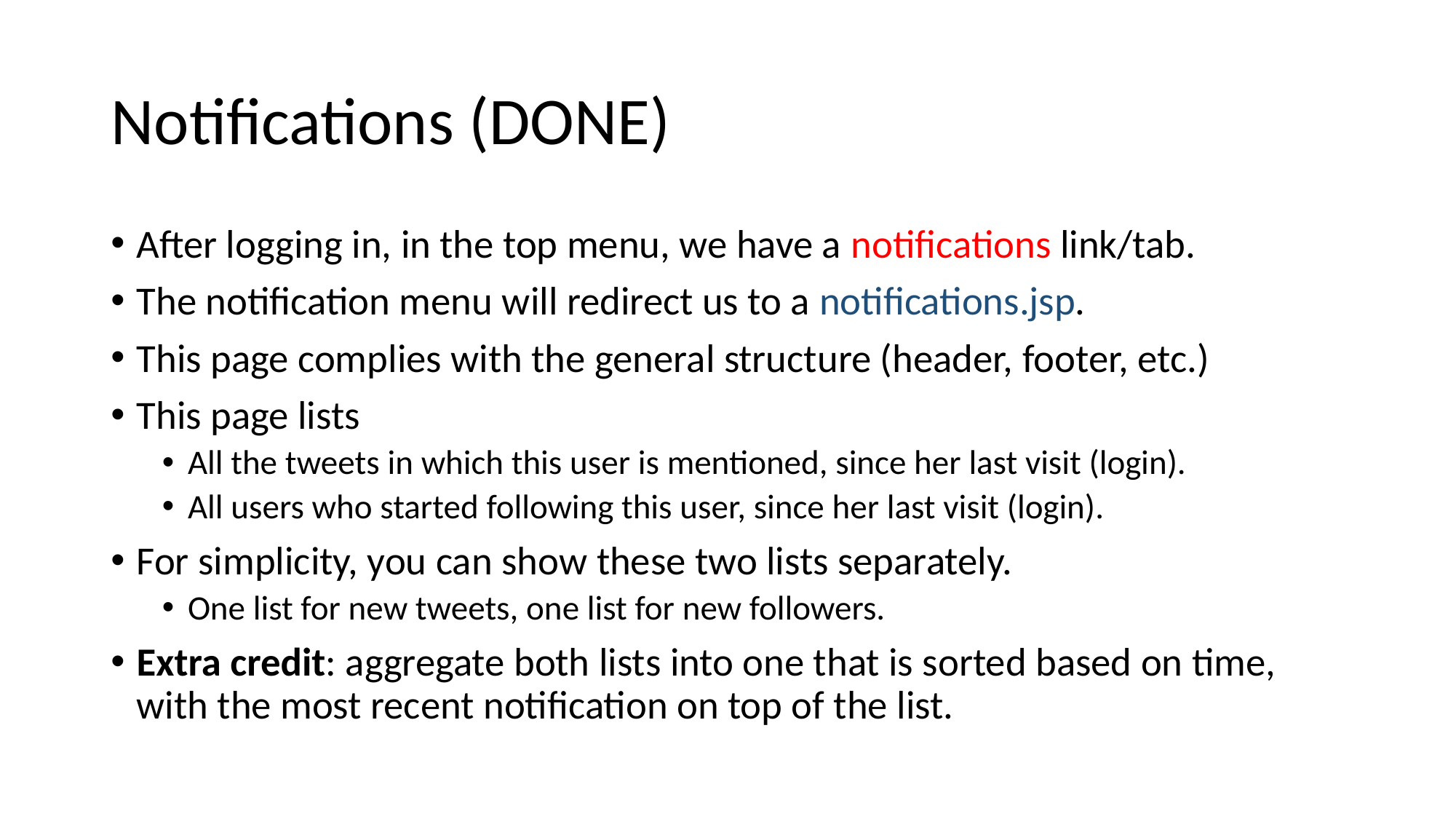

# Notifications (DONE)
After logging in, in the top menu, we have a notifications link/tab.
The notification menu will redirect us to a notifications.jsp.
This page complies with the general structure (header, footer, etc.)
This page lists
All the tweets in which this user is mentioned, since her last visit (login).
All users who started following this user, since her last visit (login).
For simplicity, you can show these two lists separately.
One list for new tweets, one list for new followers.
Extra credit: aggregate both lists into one that is sorted based on time, with the most recent notification on top of the list.